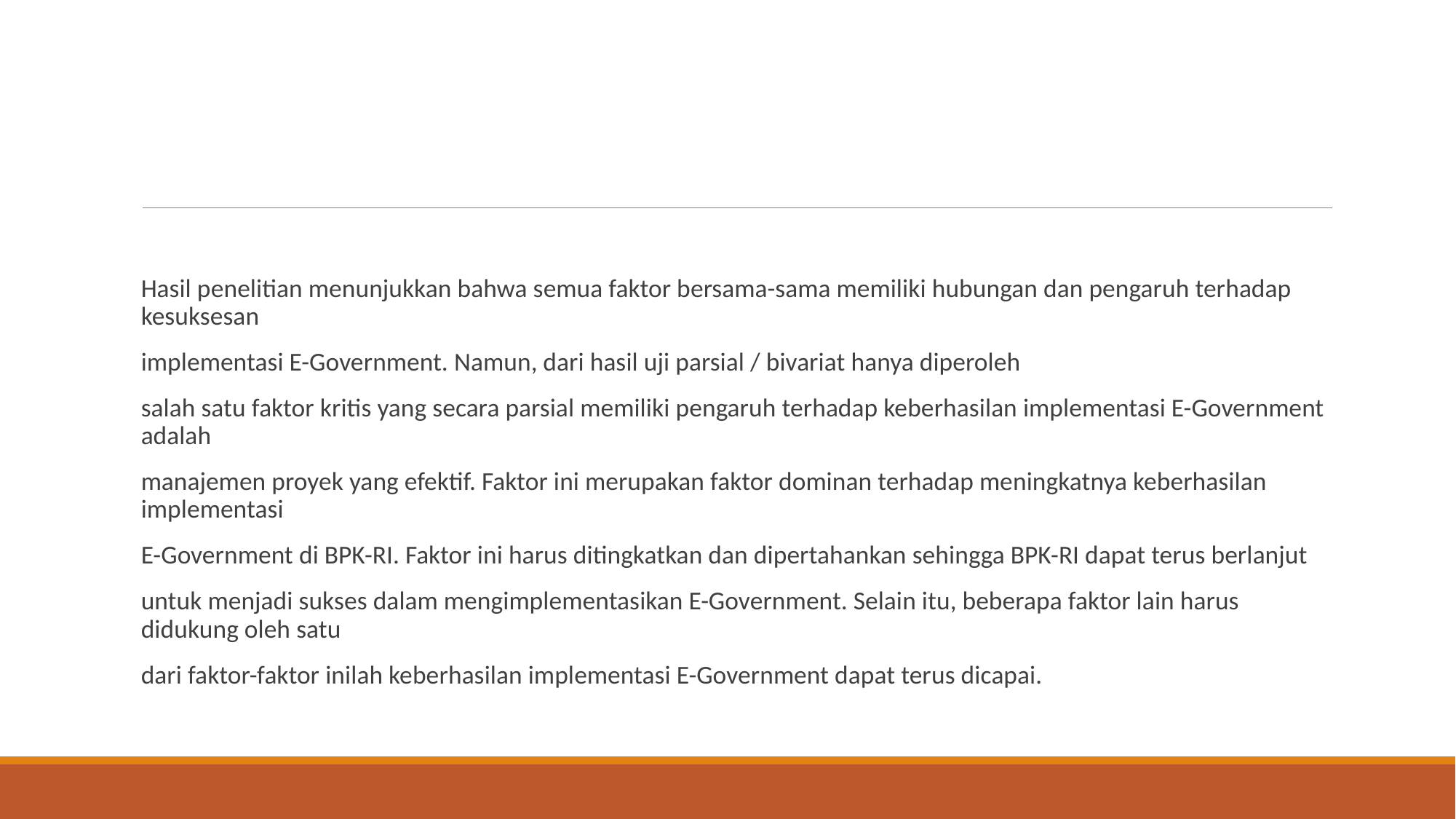

Hasil penelitian menunjukkan bahwa semua faktor bersama-sama memiliki hubungan dan pengaruh terhadap kesuksesan
implementasi E-Government. Namun, dari hasil uji parsial / bivariat hanya diperoleh
salah satu faktor kritis yang secara parsial memiliki pengaruh terhadap keberhasilan implementasi E-Government adalah
manajemen proyek yang efektif. Faktor ini merupakan faktor dominan terhadap meningkatnya keberhasilan implementasi
E-Government di BPK-RI. Faktor ini harus ditingkatkan dan dipertahankan sehingga BPK-RI dapat terus berlanjut
untuk menjadi sukses dalam mengimplementasikan E-Government. Selain itu, beberapa faktor lain harus didukung oleh satu
dari faktor-faktor inilah keberhasilan implementasi E-Government dapat terus dicapai.